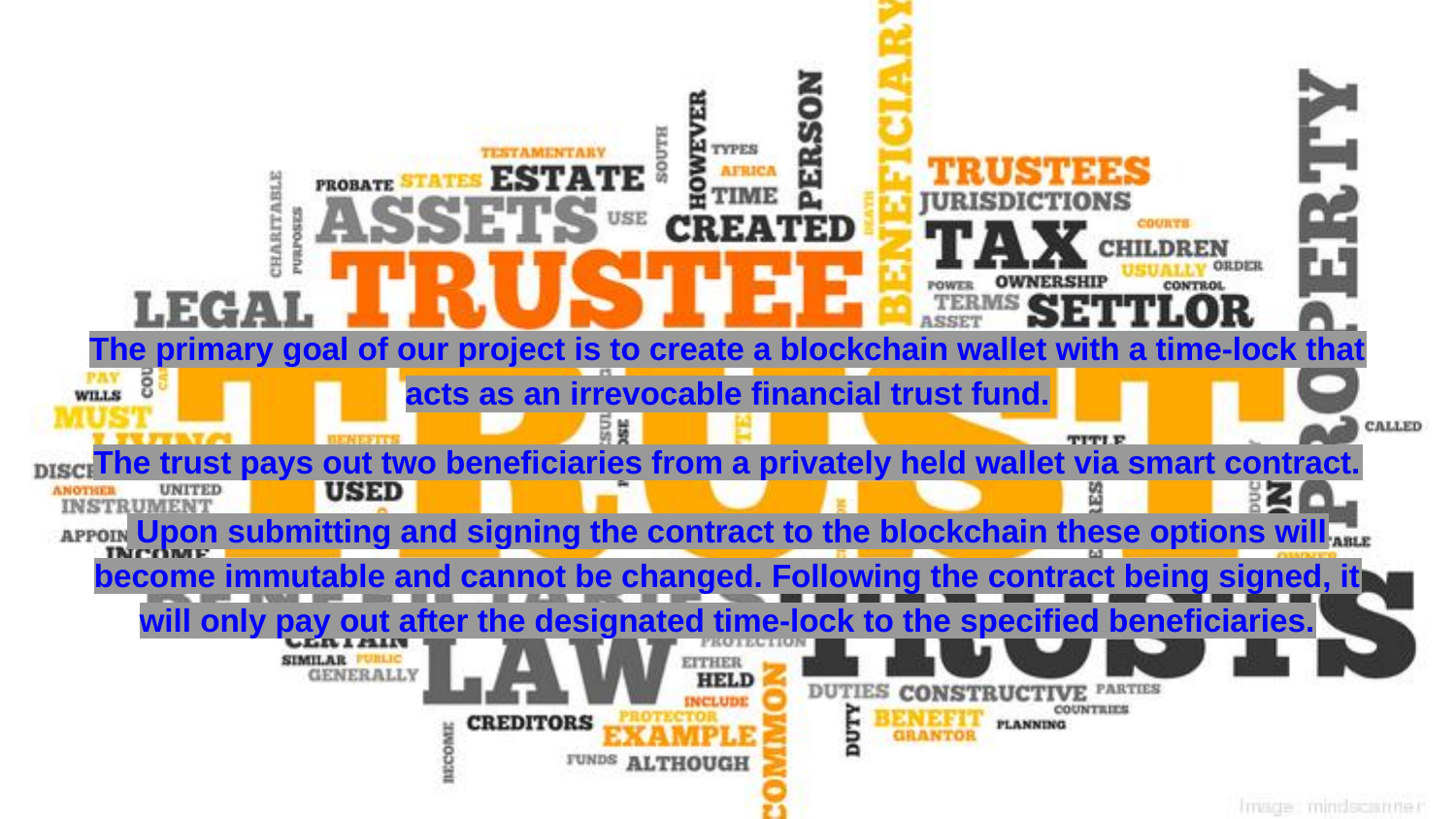

# The primary goal of our project is to create a blockchain wallet with a time-lock that acts as an irrevocable financial trust fund.
The trust pays out two beneficiaries from a privately held wallet via smart contract.
 Upon submitting and signing the contract to the blockchain these options will become immutable and cannot be changed. Following the contract being signed, it will only pay out after the designated time-lock to the specified beneficiaries.